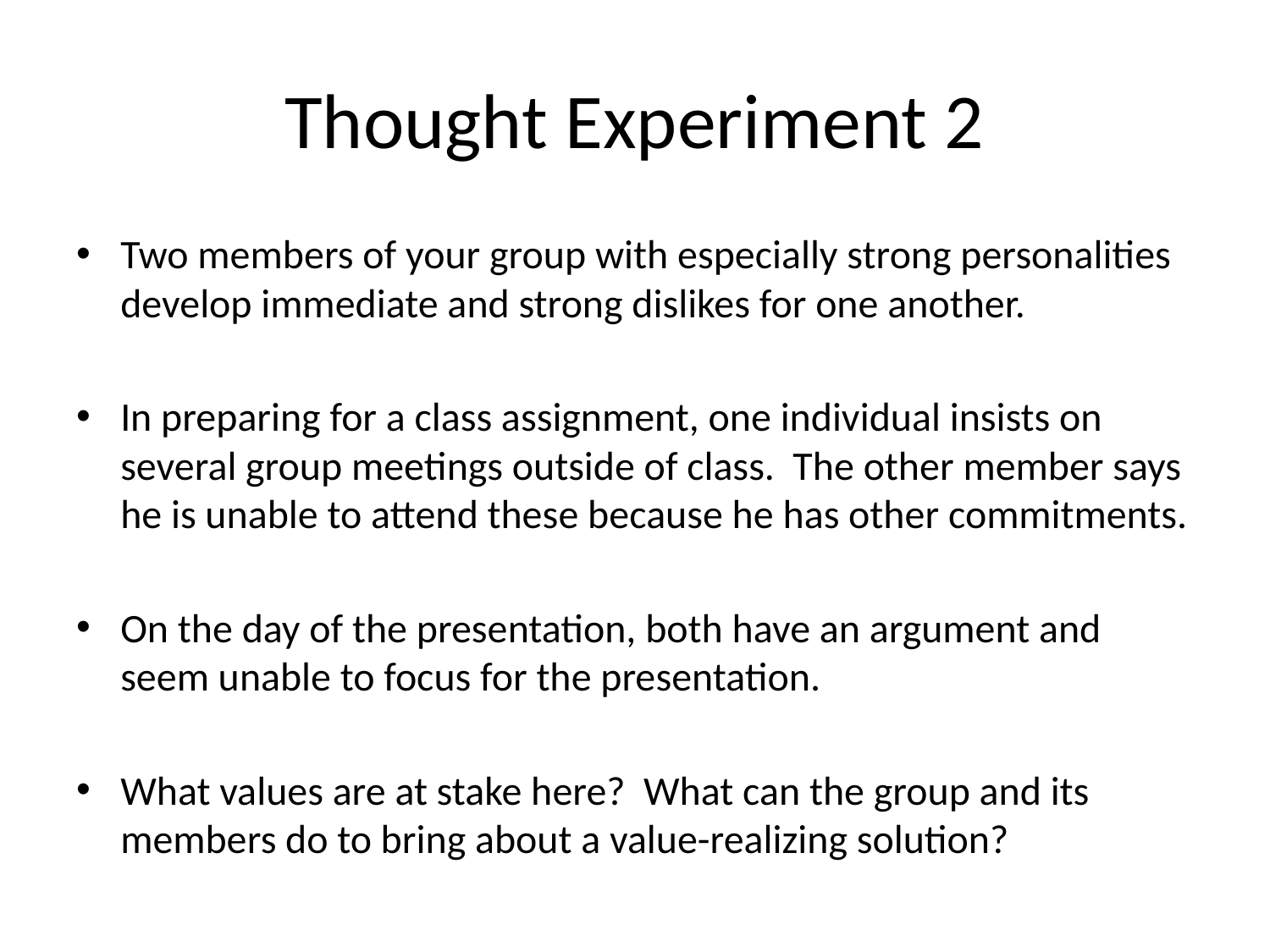

# Thought Experiment 2
Two members of your group with especially strong personalities develop immediate and strong dislikes for one another.

In preparing for a class assignment, one individual insists on several group meetings outside of class.  The other member says he is unable to attend these because he has other commitments.

On the day of the presentation, both have an argument and seem unable to focus for the presentation.

What values are at stake here?  What can the group and its members do to bring about a value-realizing solution?